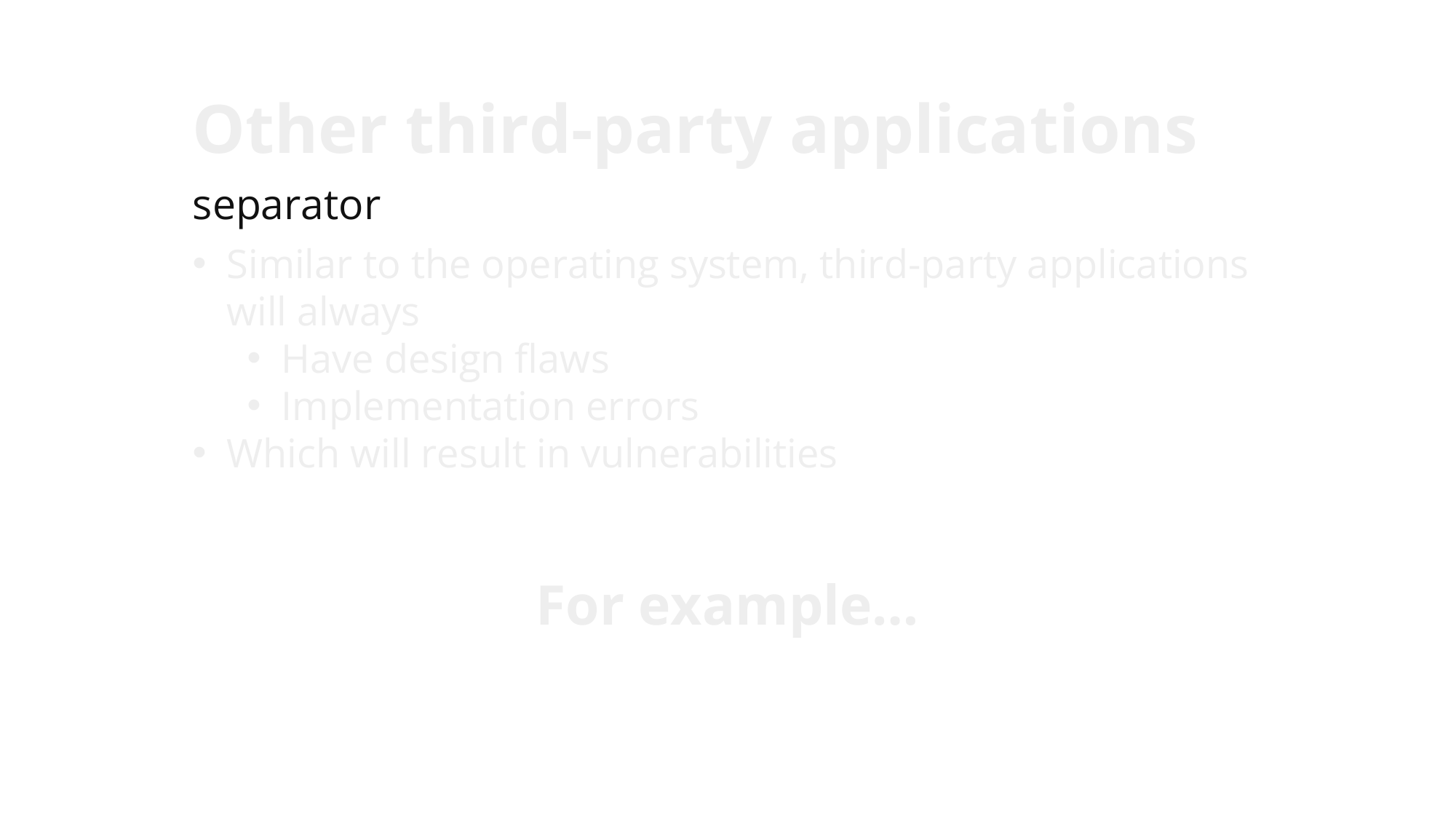

# Other third-party applications
separator
Similar to the operating system, third-party applications will always
Have design flaws
Implementation errors
Which will result in vulnerabilities

For example…